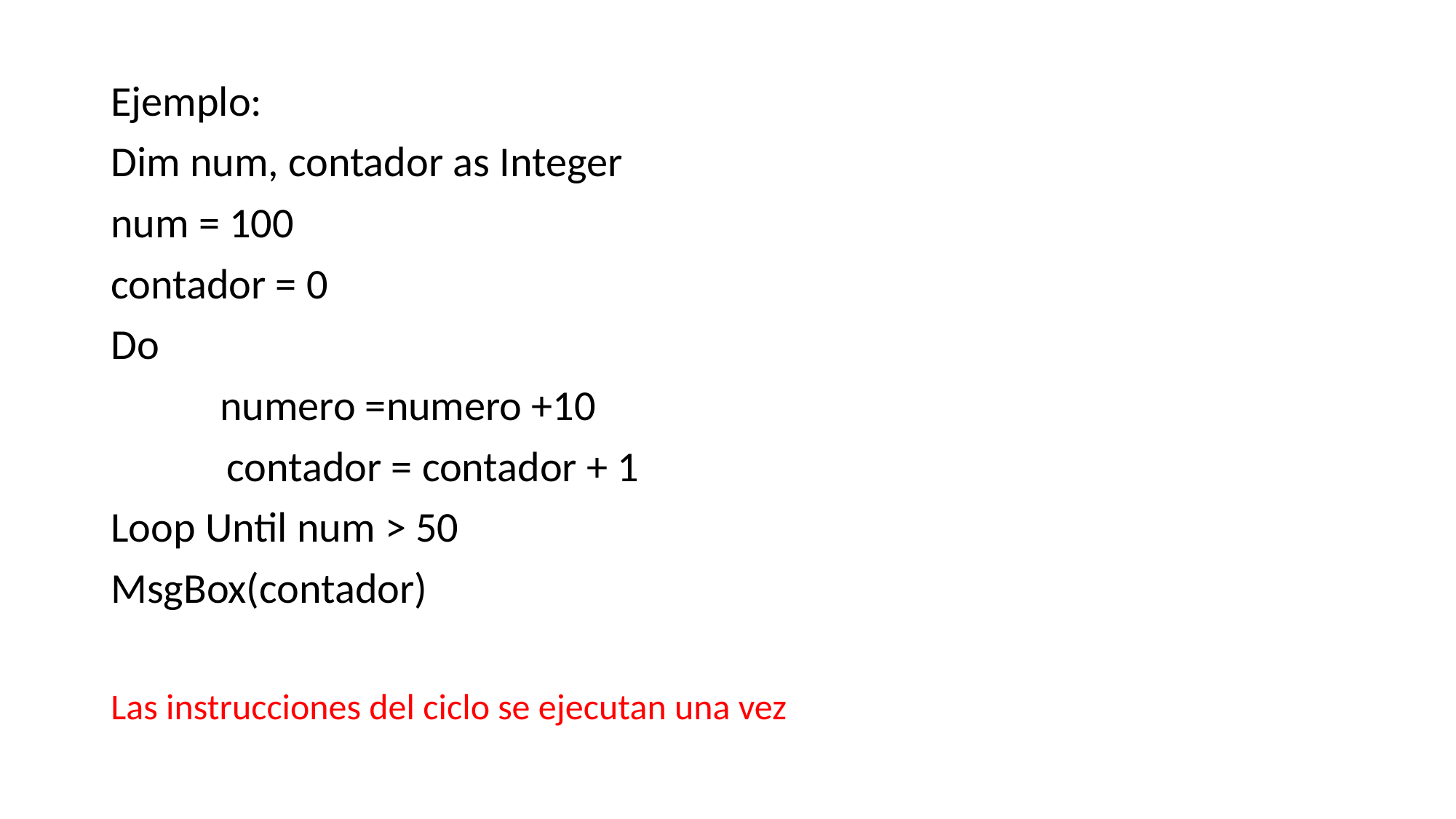

Ejemplo:
Dim num, contador as Integer
num = 100
contador = 0
Do
	numero =numero +10
            contador = contador + 1
Loop Until num > 50
MsgBox(contador)

Las instrucciones del ciclo se ejecutan una vez